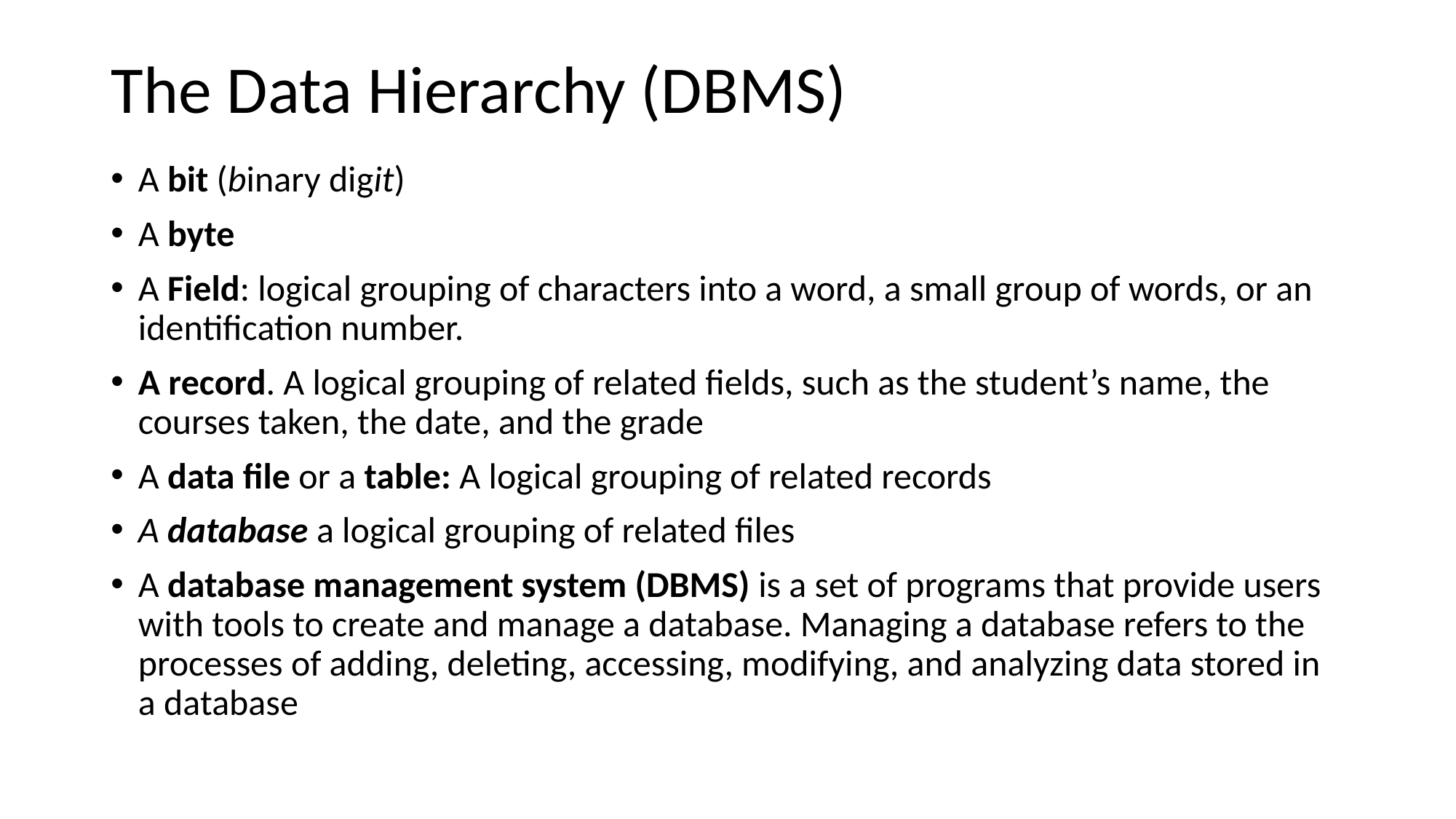

# The Data Hierarchy (DBMS)
A bit (binary digit)
A byte
A Field: logical grouping of characters into a word, a small group of words, or an identification number.
A record. A logical grouping of related fields, such as the student’s name, the courses taken, the date, and the grade
A data file or a table: A logical grouping of related records
A database a logical grouping of related files
A database management system (DBMS) is a set of programs that provide users with tools to create and manage a database. Managing a database refers to the processes of adding, deleting, accessing, modifying, and analyzing data stored in a database